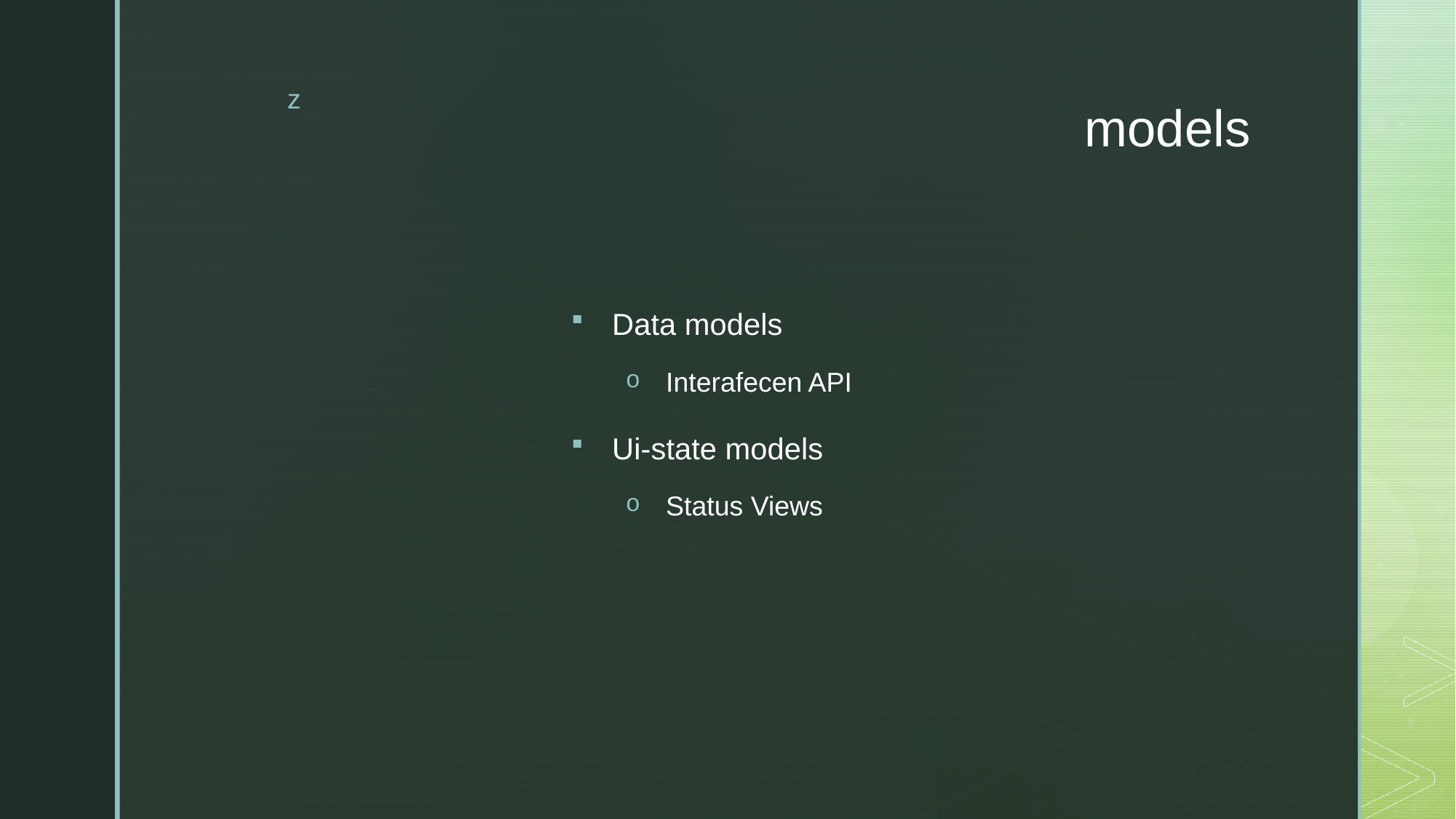

# models
Data models
Interafecen API
Ui-state models
Status Views